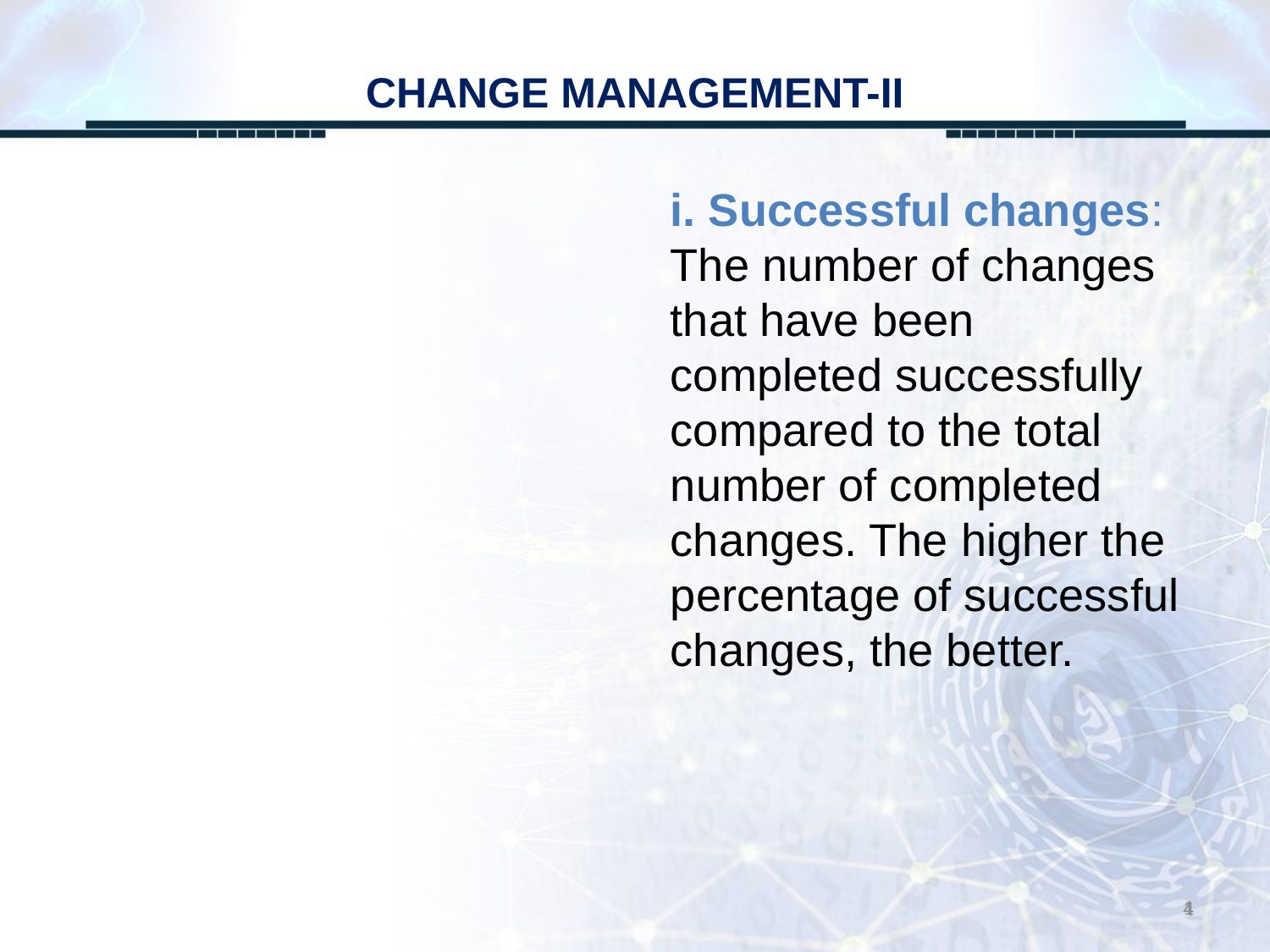

# CHANGE MANAGEMENT-II
i. Successful changes: The number of changes that have been completed successfully compared to the total number of completed changes. The higher the percentage of successful changes, the better.

4